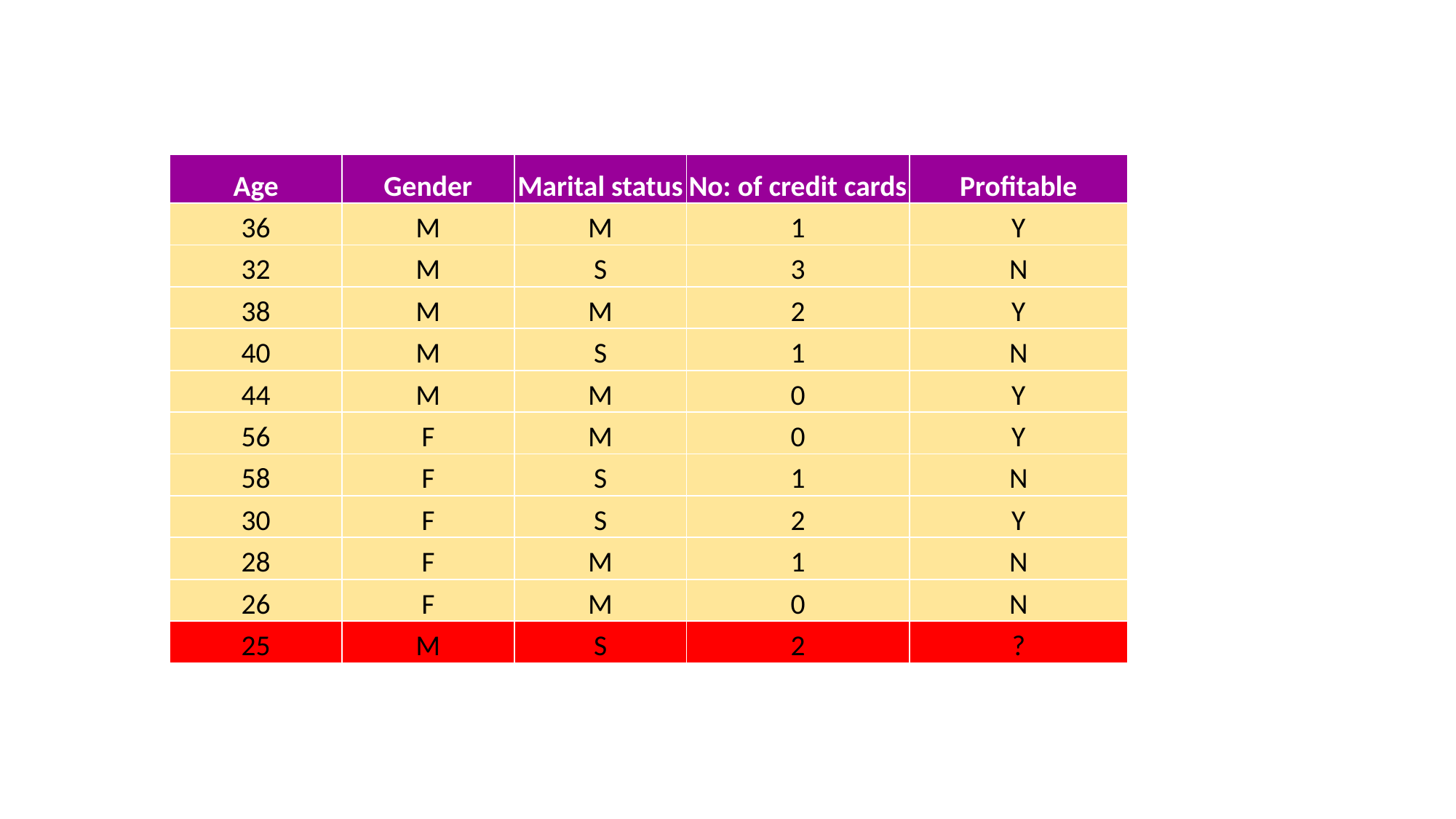

| Age | Gender | Marital status | No: of credit cards | Profitable |
| --- | --- | --- | --- | --- |
| 36 | M | M | 1 | Y |
| 32 | M | S | 3 | N |
| 38 | M | M | 2 | Y |
| 40 | M | S | 1 | N |
| 44 | M | M | 0 | Y |
| 56 | F | M | 0 | Y |
| 58 | F | S | 1 | N |
| 30 | F | S | 2 | Y |
| 28 | F | M | 1 | N |
| 26 | F | M | 0 | N |
| 25 | M | S | 2 | ? |